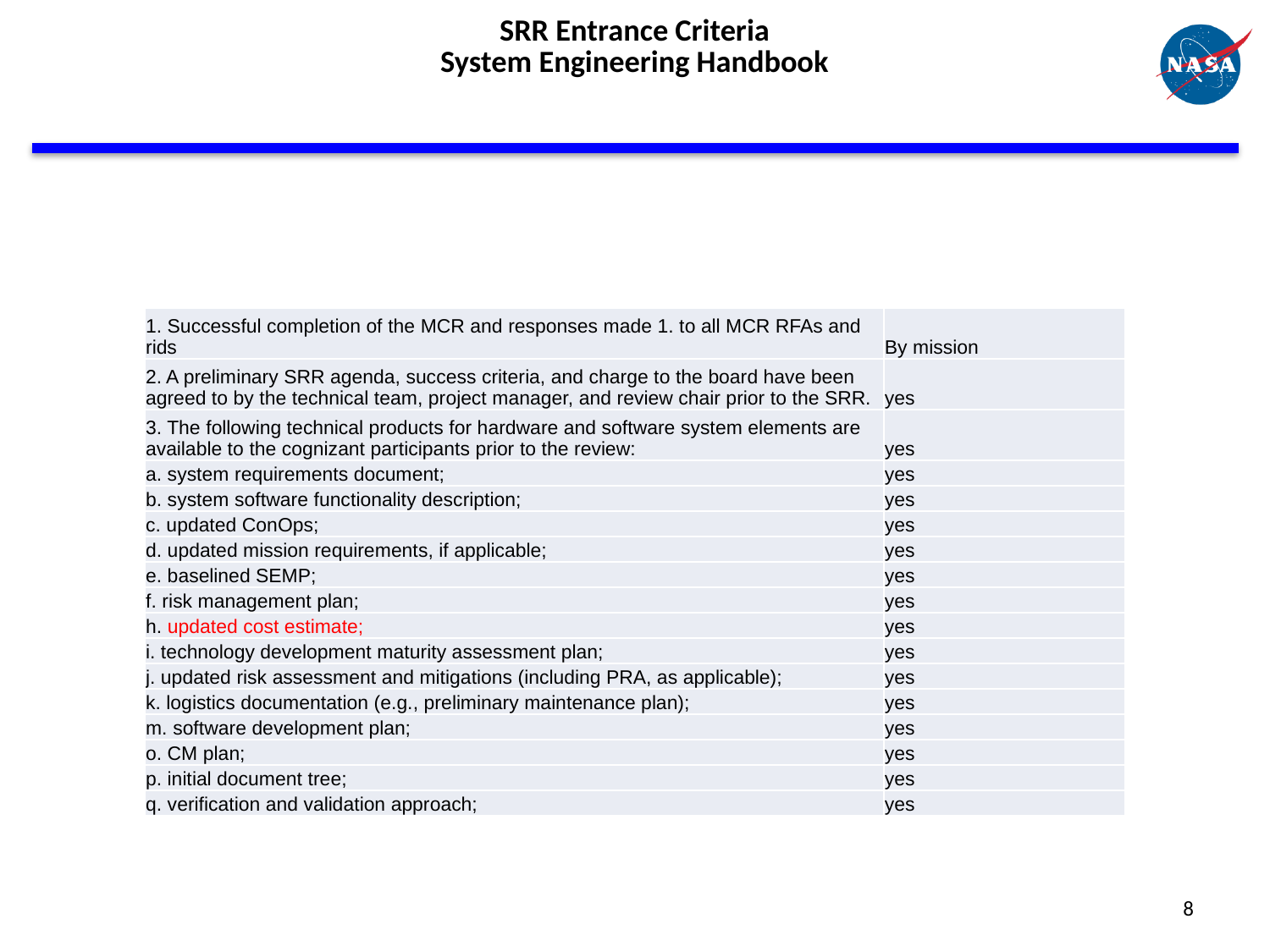

# SRR Entrance Criteria System Engineering Handbook
| 1. Successful completion of the MCR and responses made 1. to all MCR RFAs and rids | By mission |
| --- | --- |
| 2. A preliminary SRR agenda, success criteria, and charge to the board have been agreed to by the technical team, project manager, and review chair prior to the SRR. | yes |
| 3. The following technical products for hardware and software system elements are available to the cognizant participants prior to the review: | yes |
| a. system requirements document; | yes |
| b. system software functionality description; | yes |
| c. updated ConOps; | yes |
| d. updated mission requirements, if applicable; | yes |
| e. baselined SEMP; | yes |
| f. risk management plan; | yes |
| h. updated cost estimate; | yes |
| i. technology development maturity assessment plan; | yes |
| j. updated risk assessment and mitigations (including PRA, as applicable); | yes |
| k. logistics documentation (e.g., preliminary maintenance plan); | yes |
| m. software development plan; | yes |
| o. CM plan; | yes |
| p. initial document tree; | yes |
| q. verification and validation approach; | yes |
8